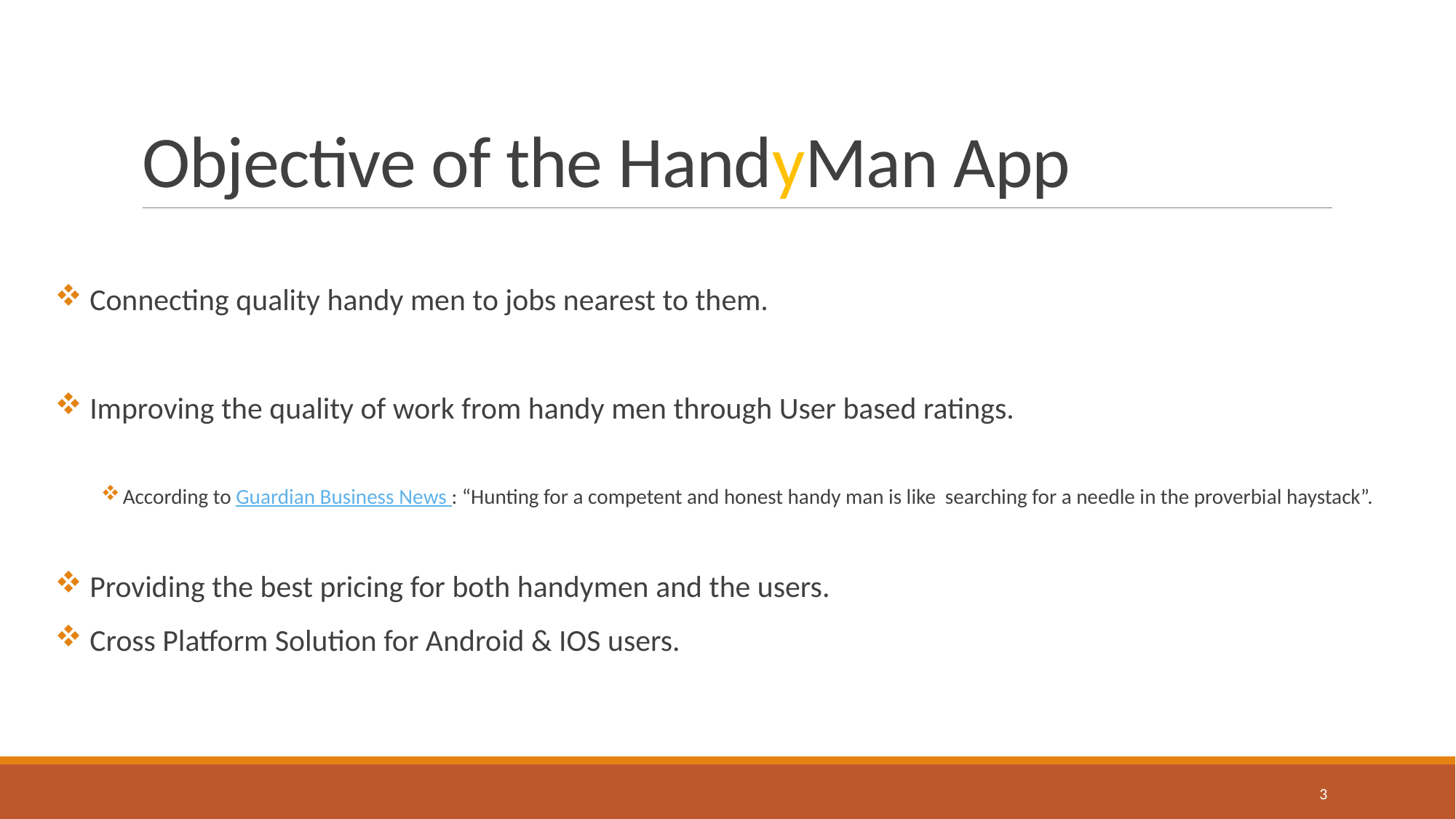

# Objective of the HandyMan App
 Connecting quality handy men to jobs nearest to them.

 Improving the quality of work from handy men through User based ratings.

According to Guardian Business News : “Hunting for a competent and honest handy man is like  searching for a needle in the proverbial haystack”.

 Providing the best pricing for both handymen and the users.
 Cross Platform Solution for Android & IOS users.

3